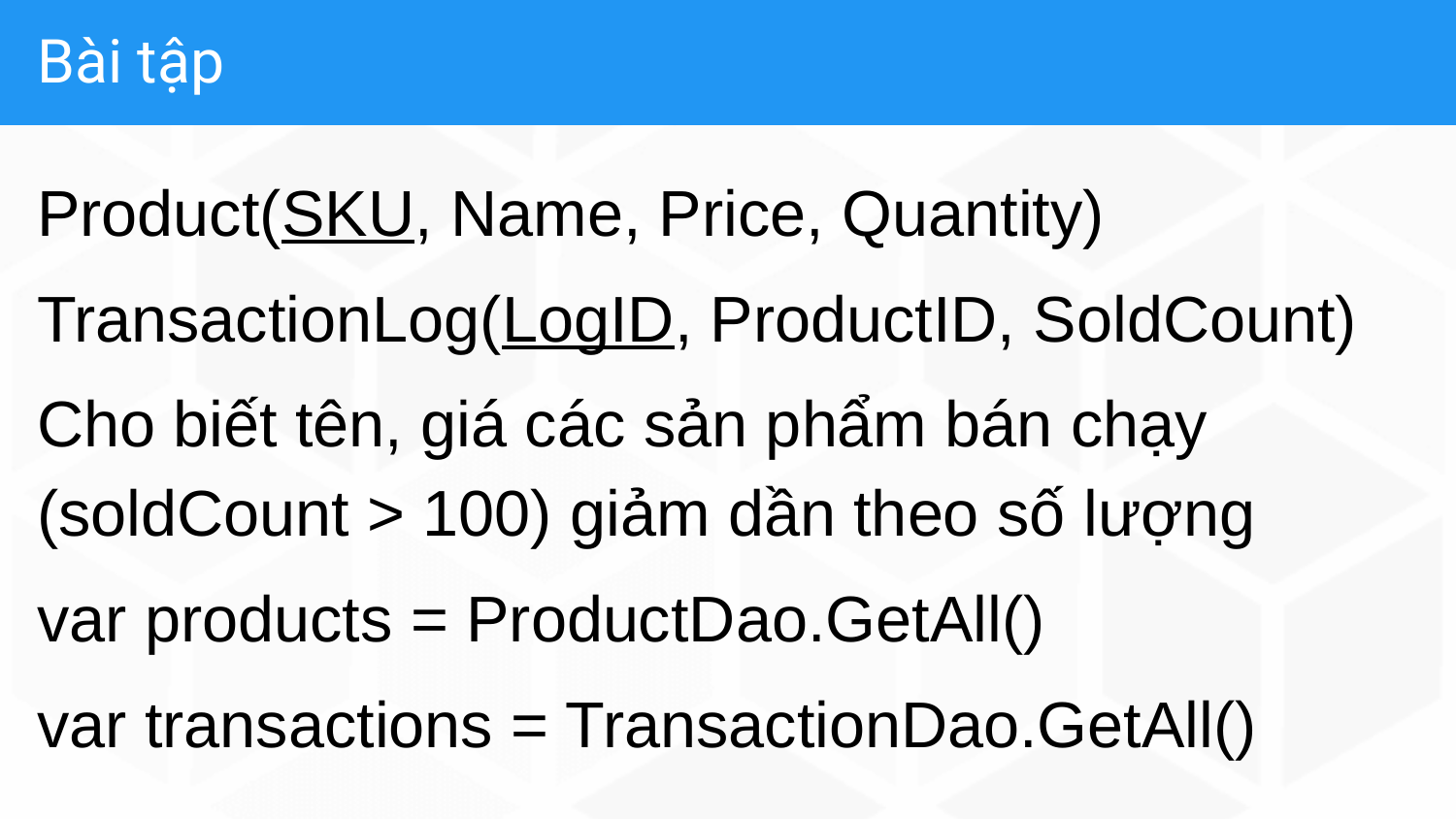

# Bài tập
Product(SKU, Name, Price, Quantity)
TransactionLog(LogID, ProductID, SoldCount)
Cho biết tên, giá các sản phẩm bán chạy (soldCount > 100) giảm dần theo số lượng
var products = ProductDao.GetAll()
var transactions = TransactionDao.GetAll()